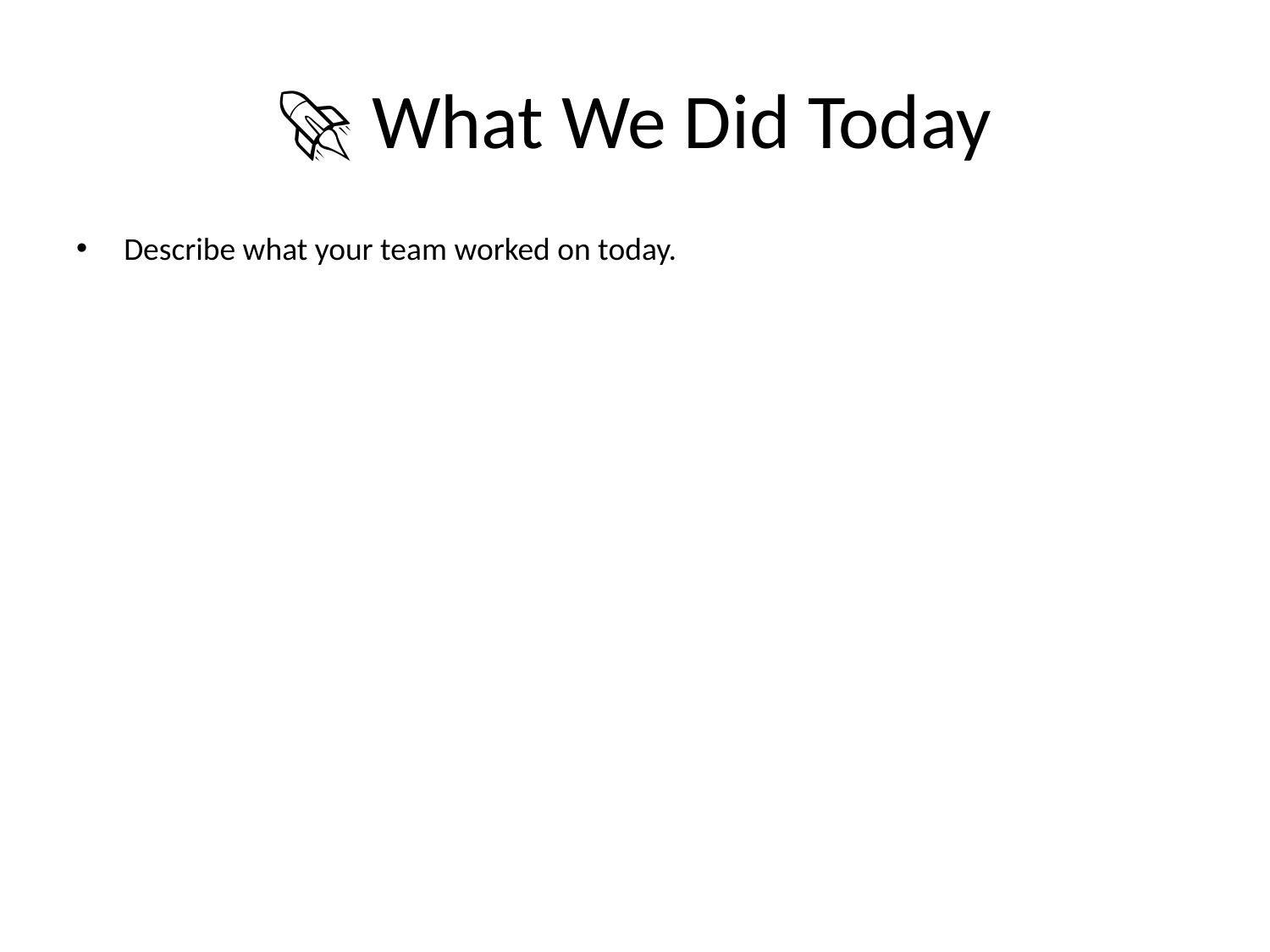

# 🚀 What We Did Today
Describe what your team worked on today.